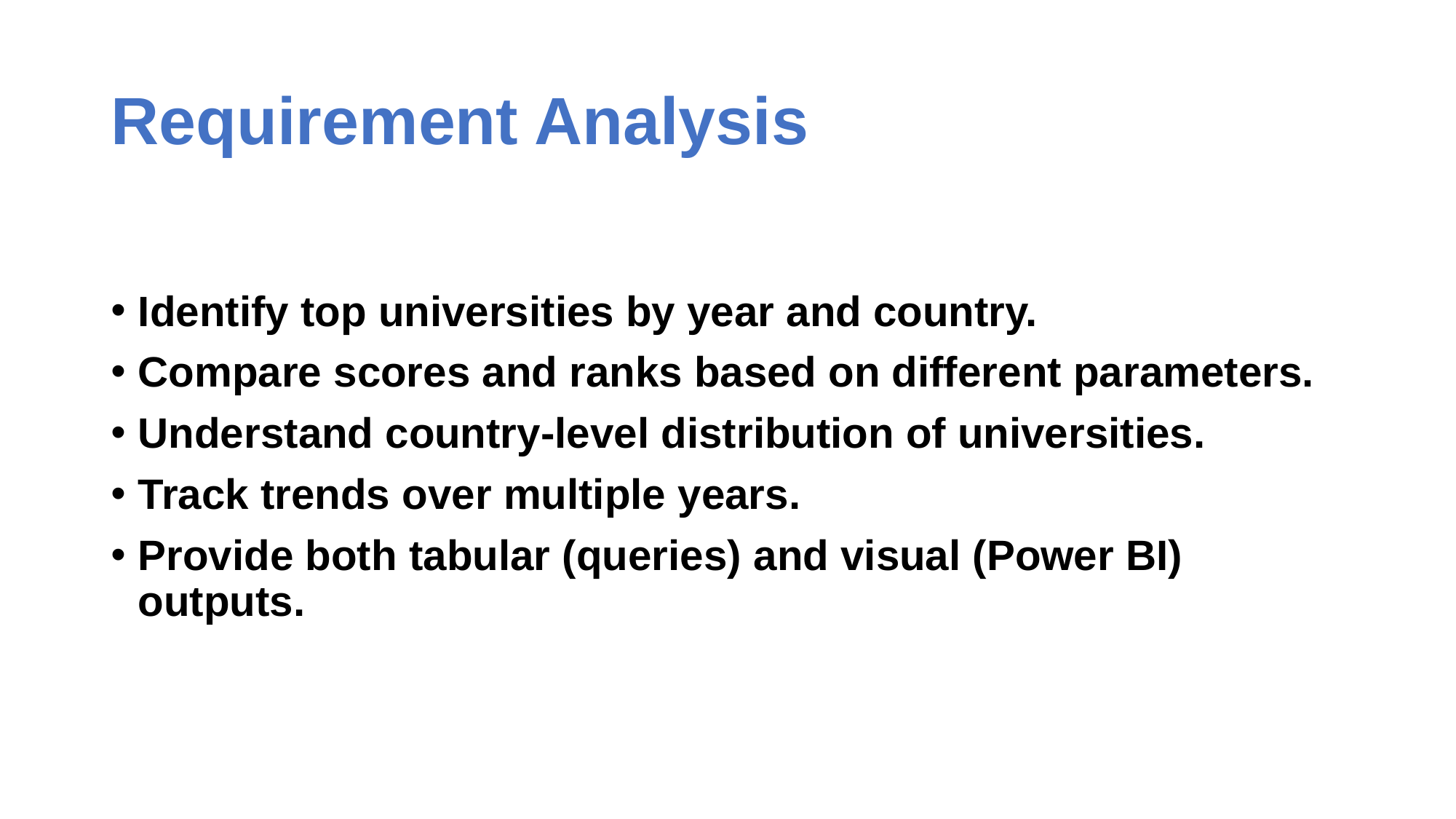

# Requirement Analysis

Identify top universities by year and country.
Compare scores and ranks based on different parameters.
Understand country-level distribution of universities.
Track trends over multiple years.
Provide both tabular (queries) and visual (Power BI) outputs.